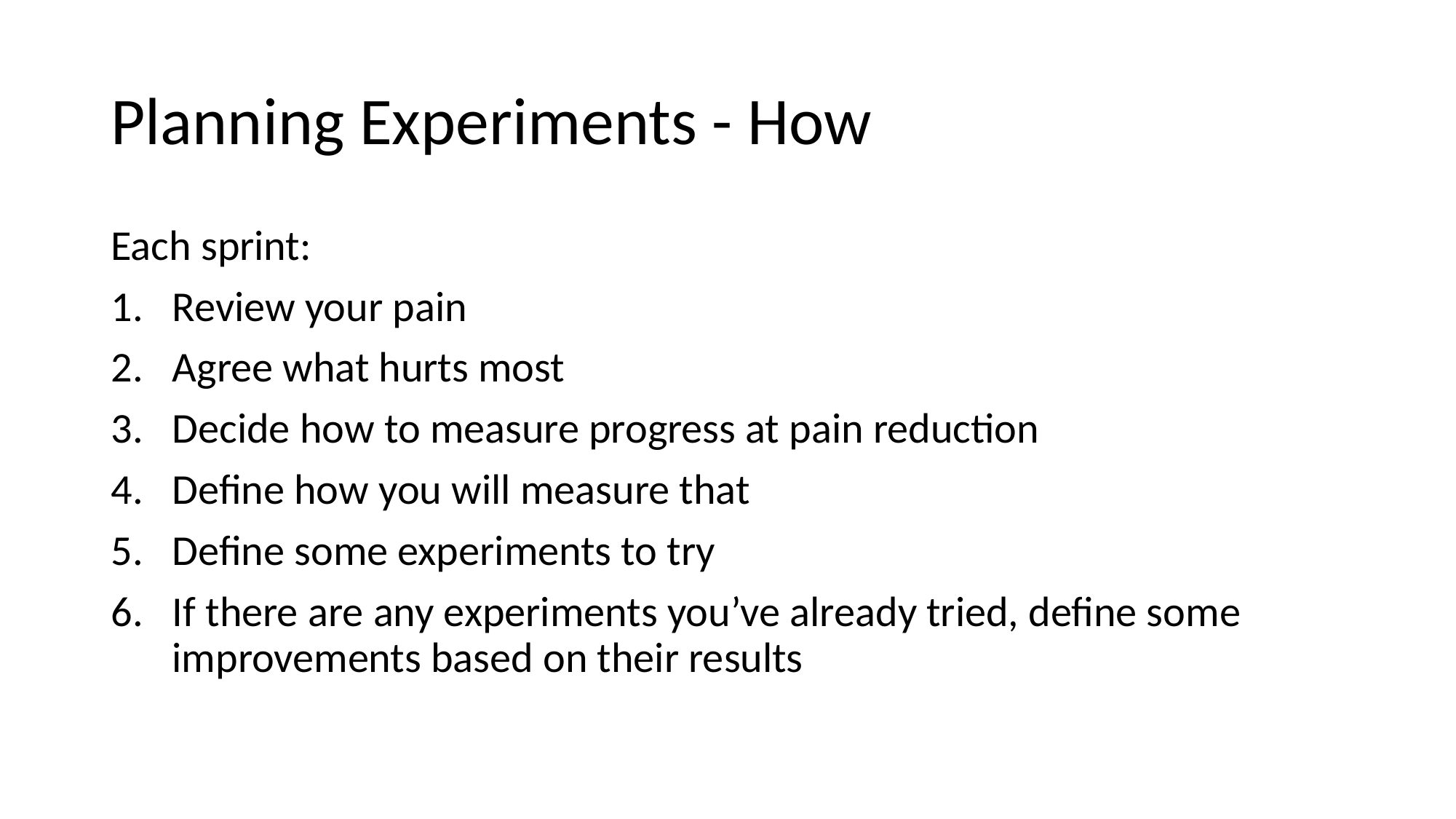

# Planning Experiments - How
Each sprint:
Review your pain
Agree what hurts most
Decide how to measure progress at pain reduction
Define how you will measure that
Define some experiments to try
If there are any experiments you’ve already tried, define some improvements based on their results